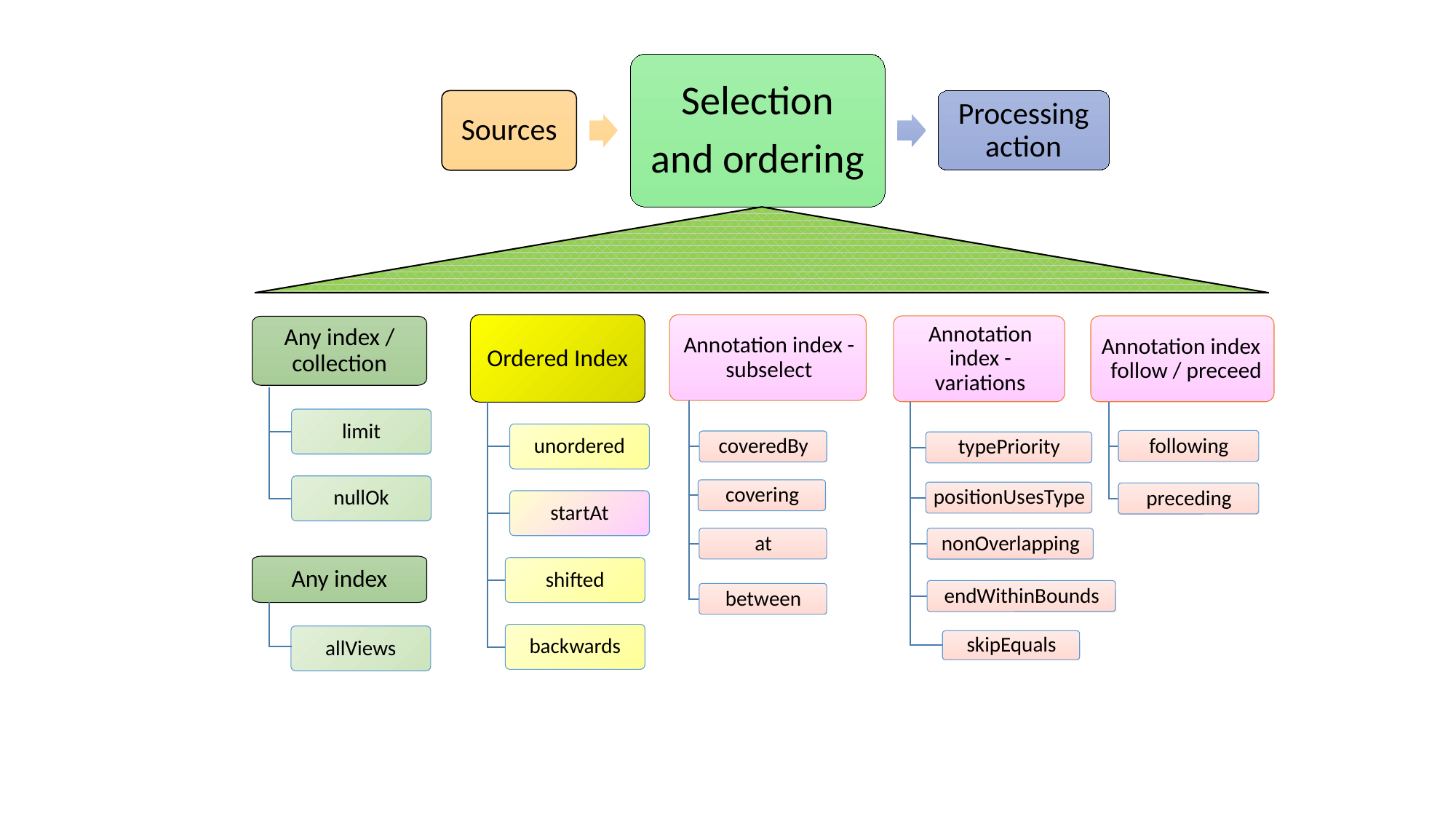

Selection
and ordering
Sources
Processing action

Annotation index - subselect
coveredBy
covering
at
between
Annotation index - variations
typePriority
positionUsesType
nonOverlapping
endWithinBounds
skipEquals
Annotation index
 follow / preceed
following
preceding
Ordered Index
Any index / collection

limit
unordered
nullOk
startAt
Any index
shifted

backwards
allViews